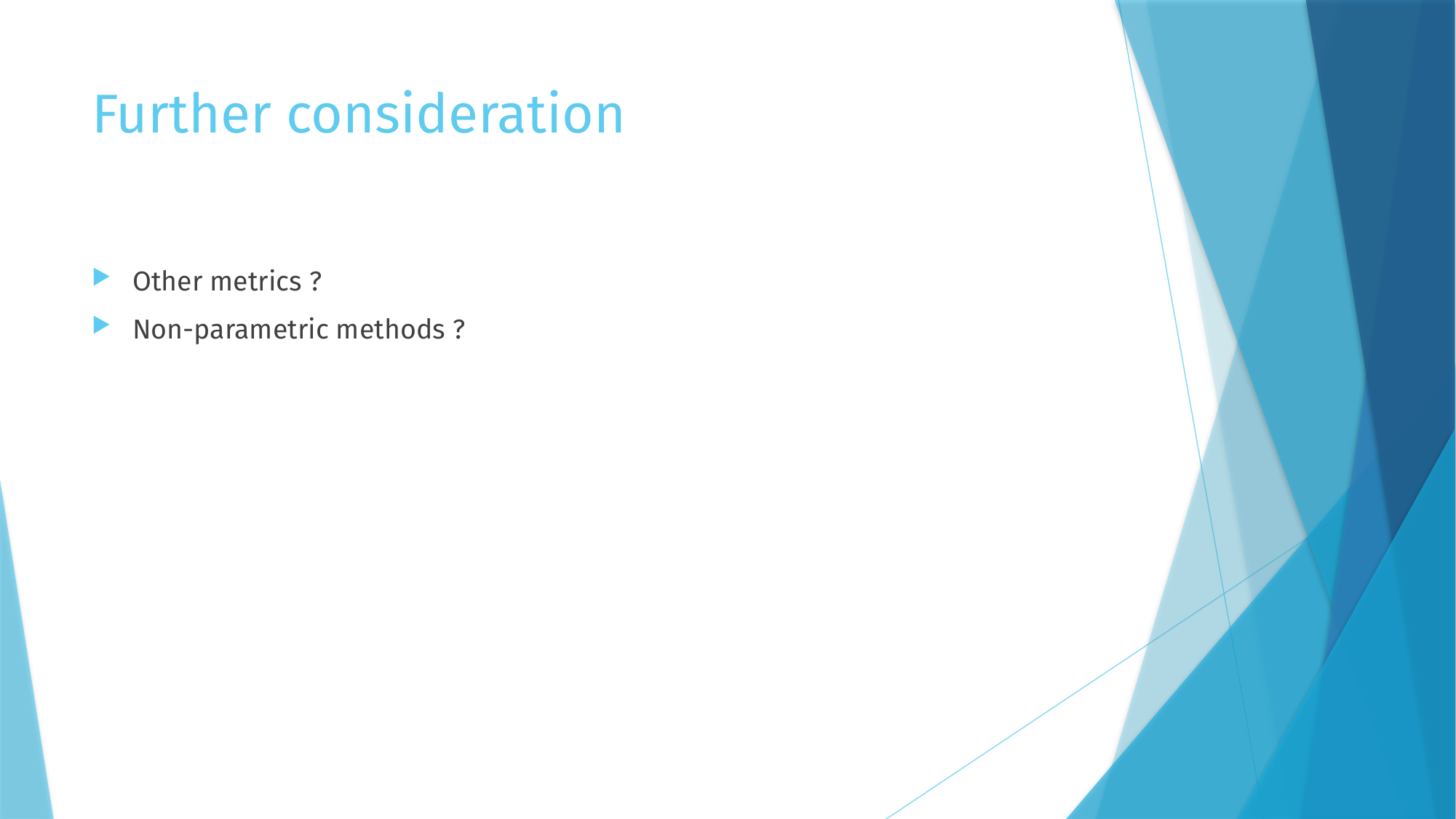

# Further consideration
Other metrics ?
Non-parametric methods ?